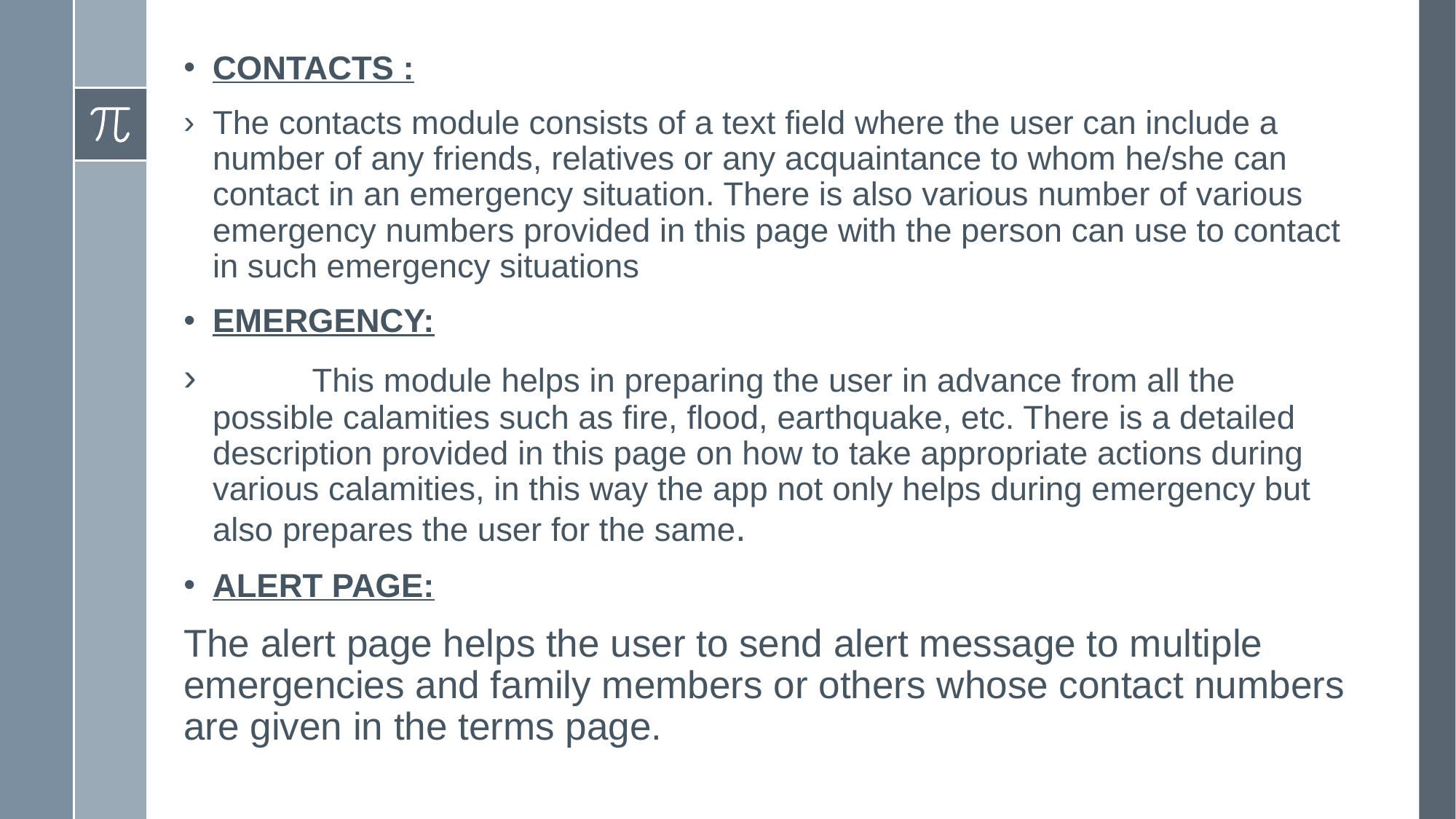

contacts :
The contacts module consists of a text field where the user can include a number of any friends, relatives or any acquaintance to whom he/she can contact in an emergency situation. There is also various number of various emergency numbers provided in this page with the person can use to contact in such emergency situations
Emergency:
	This module helps in preparing the user in advance from all the possible calamities such as fire, flood, earthquake, etc. There is a detailed description provided in this page on how to take appropriate actions during various calamities, in this way the app not only helps during emergency but also prepares the user for the same.
ALERT PAGE:
The alert page helps the user to send alert message to multiple emergencies and family members or others whose contact numbers are given in the terms page.